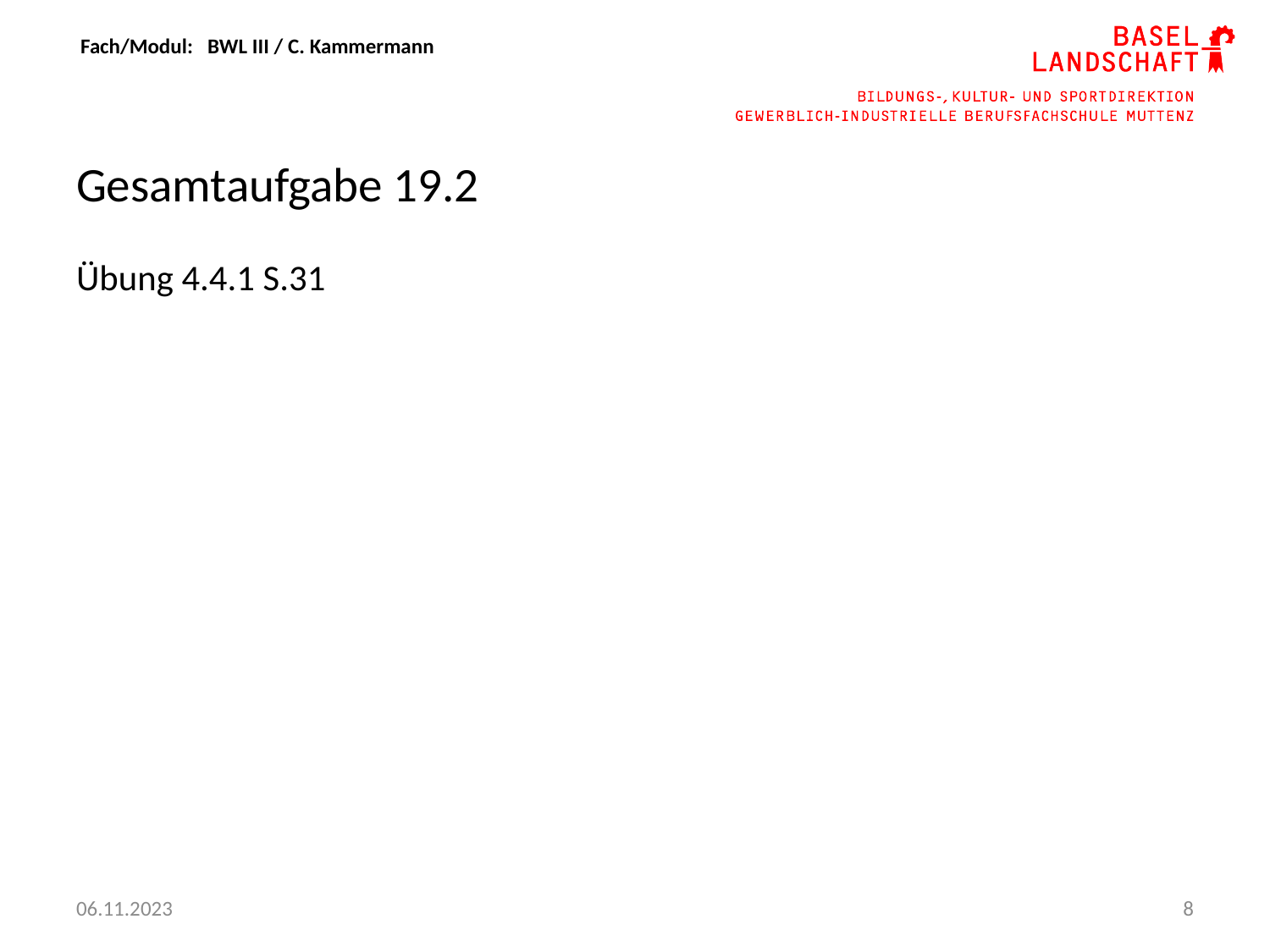

Gesamtaufgabe 19.2

Übung 4.4.1 S.31
06.11.2023
8